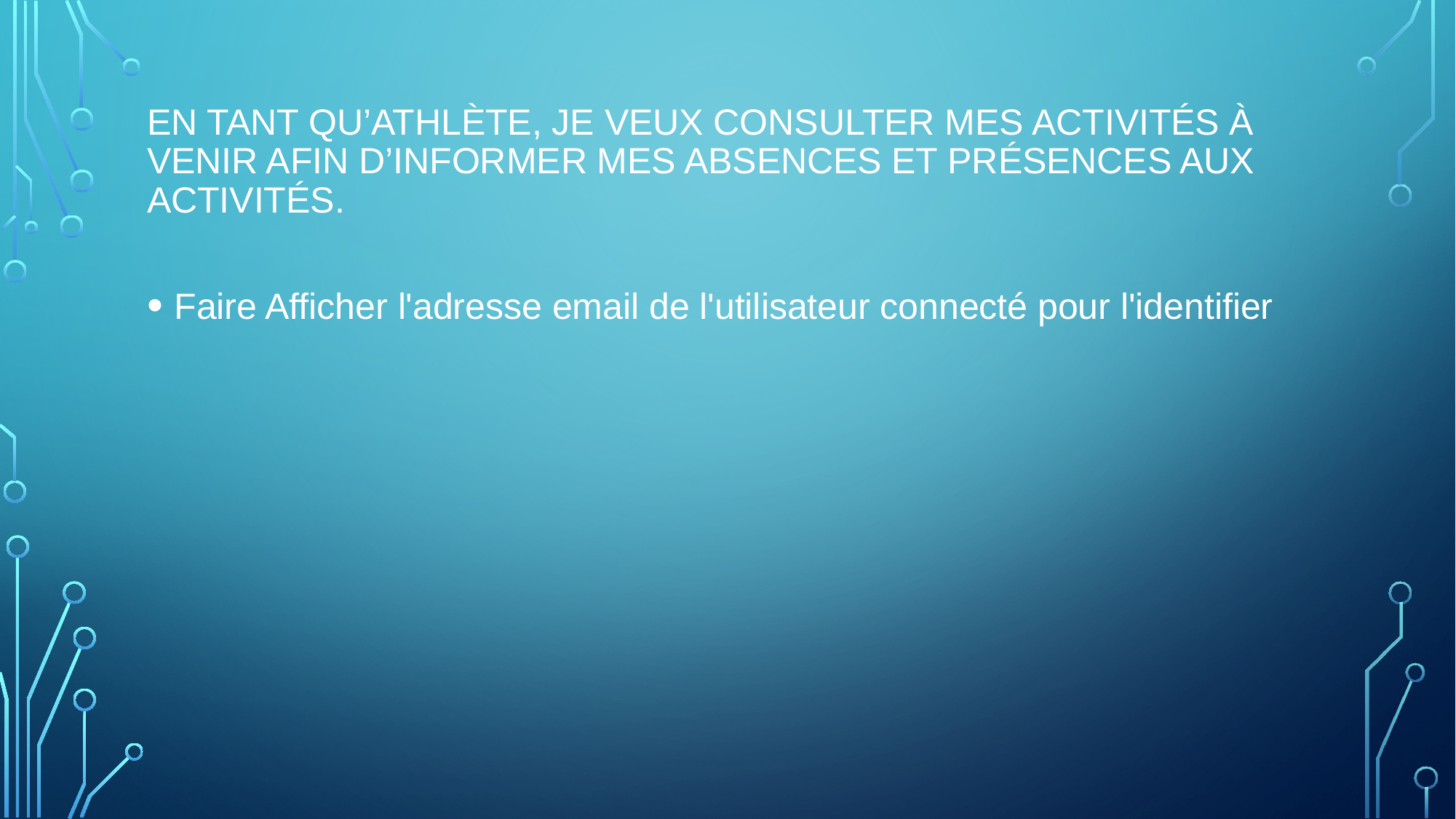

# En tant qu’athlète, je veux consulter mes activités à venir afin d’informer mes absences et présences aux activités.
Faire Afficher l'adresse email de l'utilisateur connecté pour l'identifier